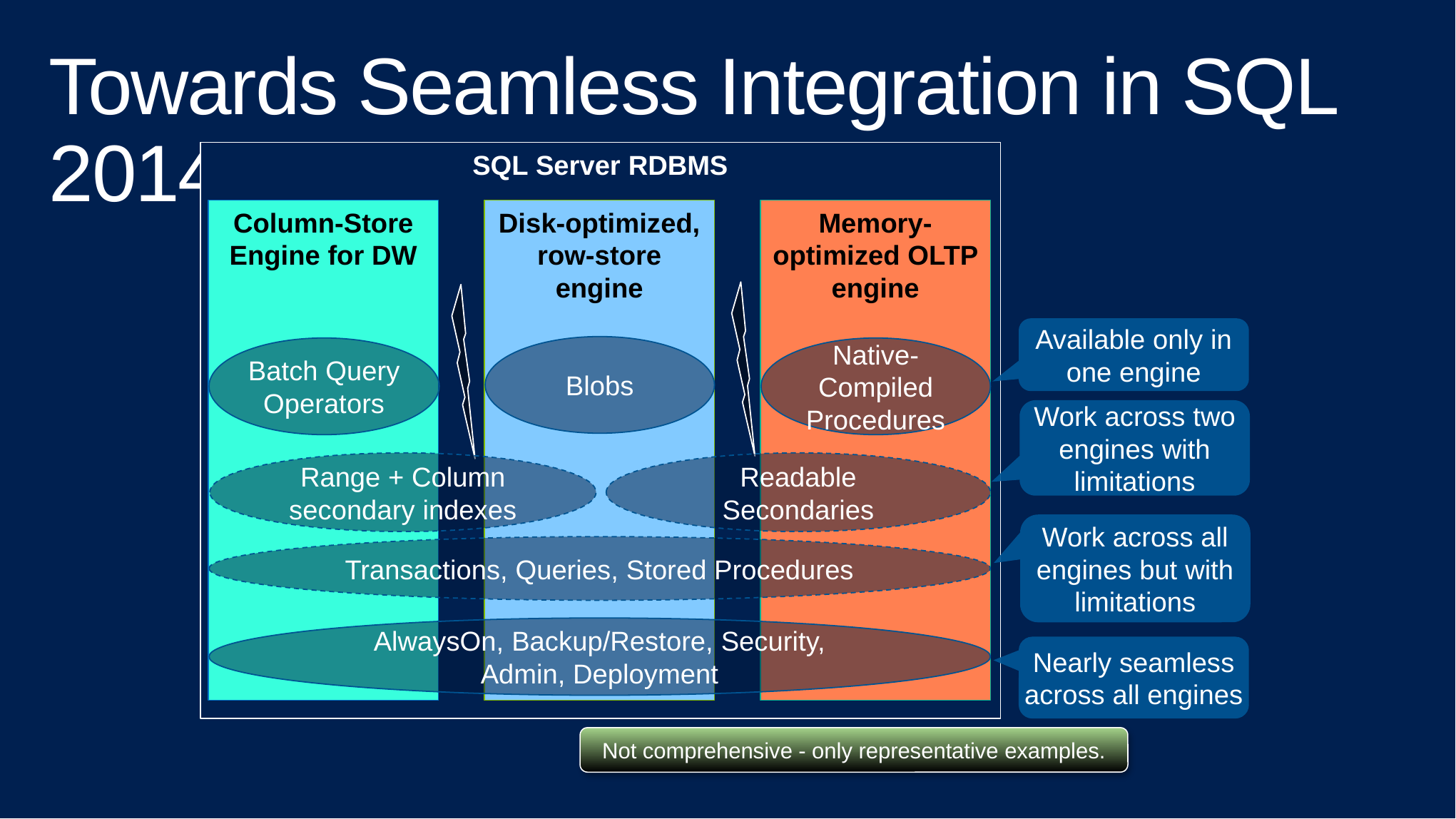

# Towards Seamless Integration in SQL 2014
SQL Server RDBMS
Column-Store Engine for DW
Disk-optimized, row-store engine
Memory-optimized OLTP engine

Available only in one engine
Blobs
Batch Query Operators
Native-Compiled Procedures
Work across two engines with limitations
Range + Column secondary indexes
Readable Secondaries
Work across all engines but with limitations
Transactions, Queries, Stored Procedures
AlwaysOn, Backup/Restore, Security, Admin, Deployment
Nearly seamless across all engines
Not comprehensive - only representative examples.